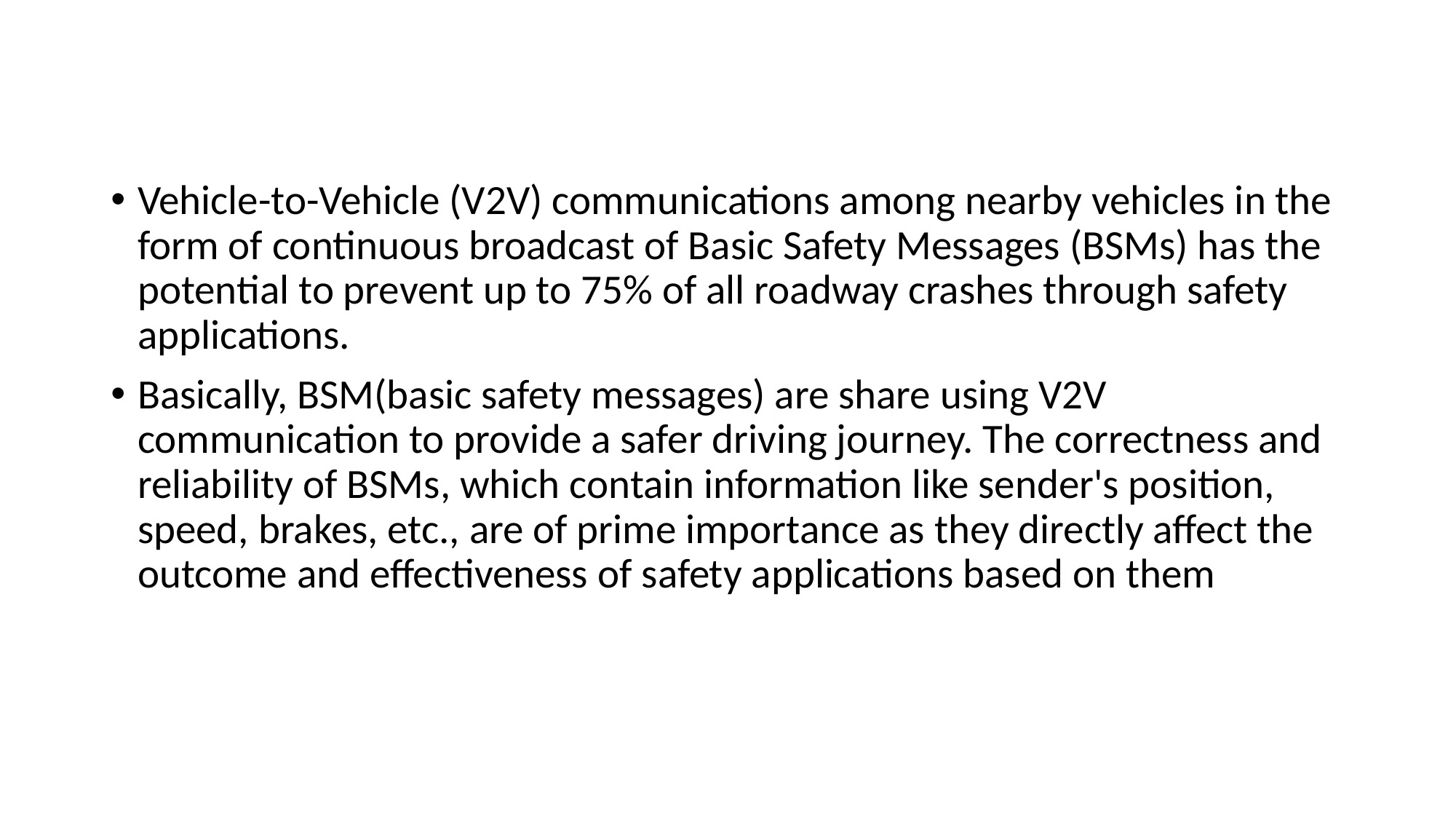

Vehicle-to-Vehicle (V2V) communications among nearby vehicles in the form of continuous broadcast of Basic Safety Messages (BSMs) has the potential to prevent up to 75% of all roadway crashes through safety applications.
Basically, BSM(basic safety messages) are share using V2V communication to provide a safer driving journey. The correctness and reliability of BSMs, which contain information like sender's position, speed, brakes, etc., are of prime importance as they directly affect the outcome and effectiveness of safety applications based on them